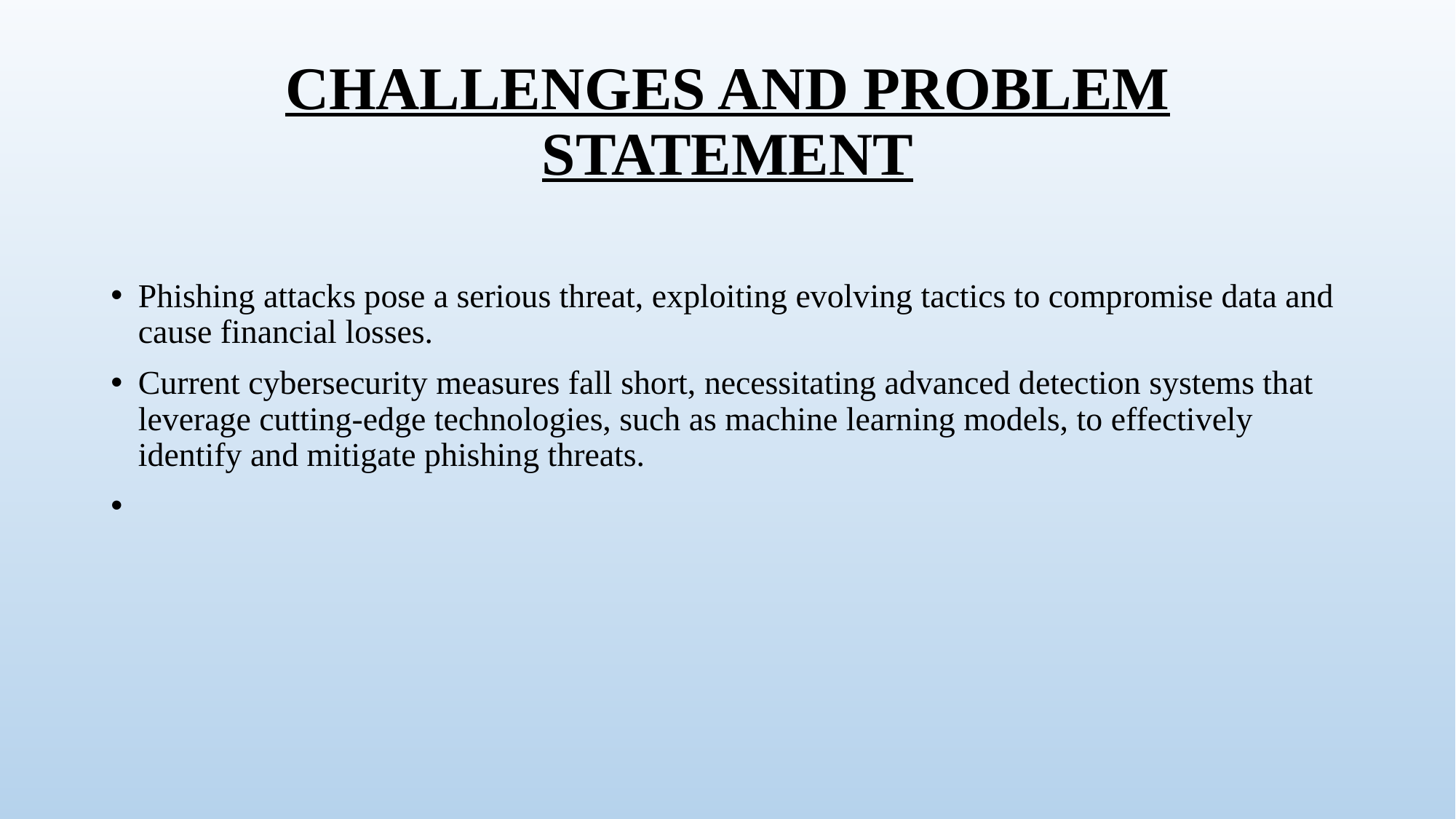

# CHALLENGES AND PROBLEM STATEMENT

Phishing attacks pose a serious threat, exploiting evolving tactics to compromise data and cause financial losses.
Current cybersecurity measures fall short, necessitating advanced detection systems that leverage cutting-edge technologies, such as machine learning models, to effectively identify and mitigate phishing threats.